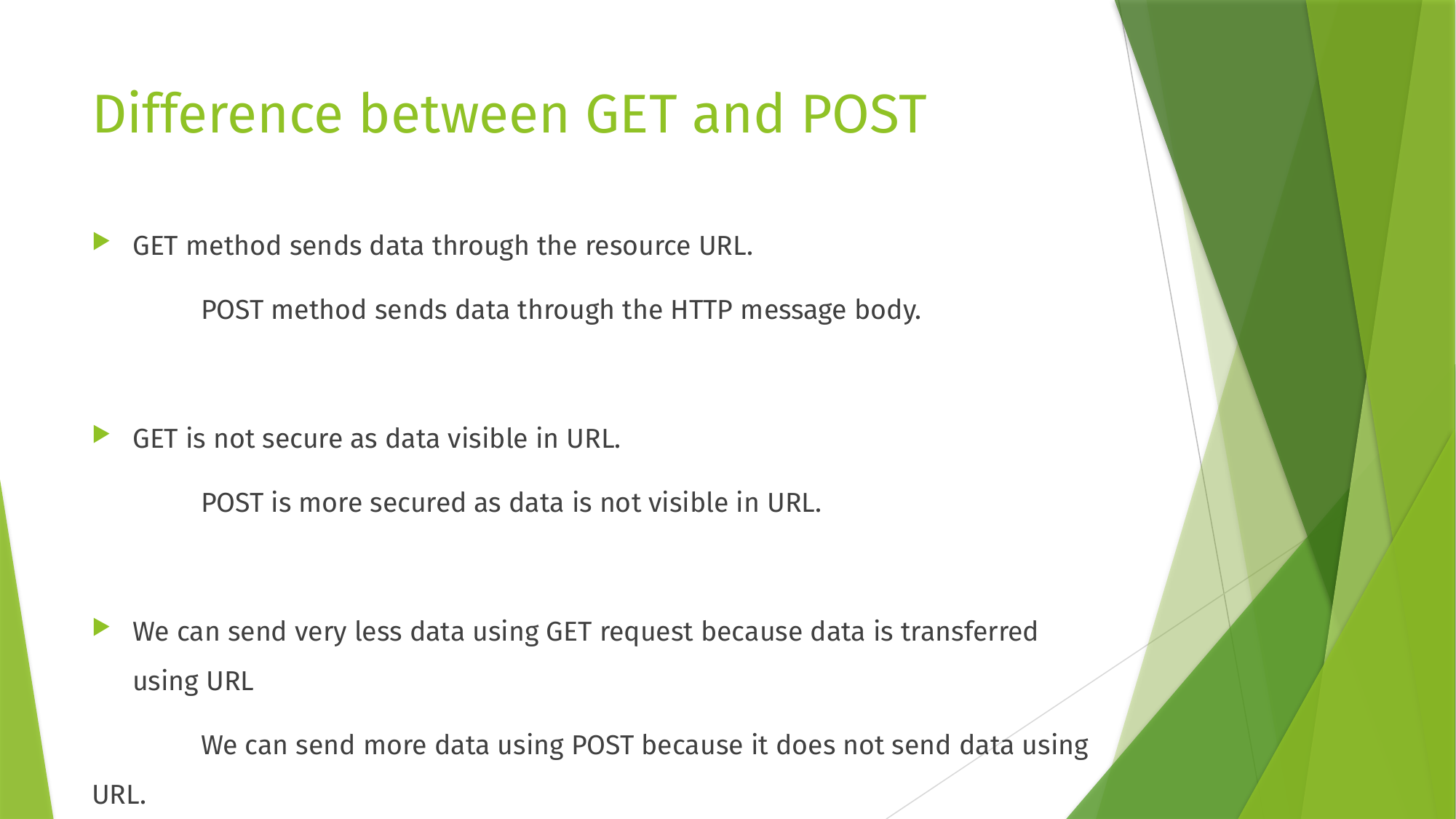

# Difference between GET and POST
GET method sends data through the resource URL.
	POST method sends data through the HTTP message body.

GET is not secure as data visible in URL.
	POST is more secured as data is not visible in URL.

We can send very less data using GET request because data is transferred using URL
	We can send more data using POST because it does not send data using URL.